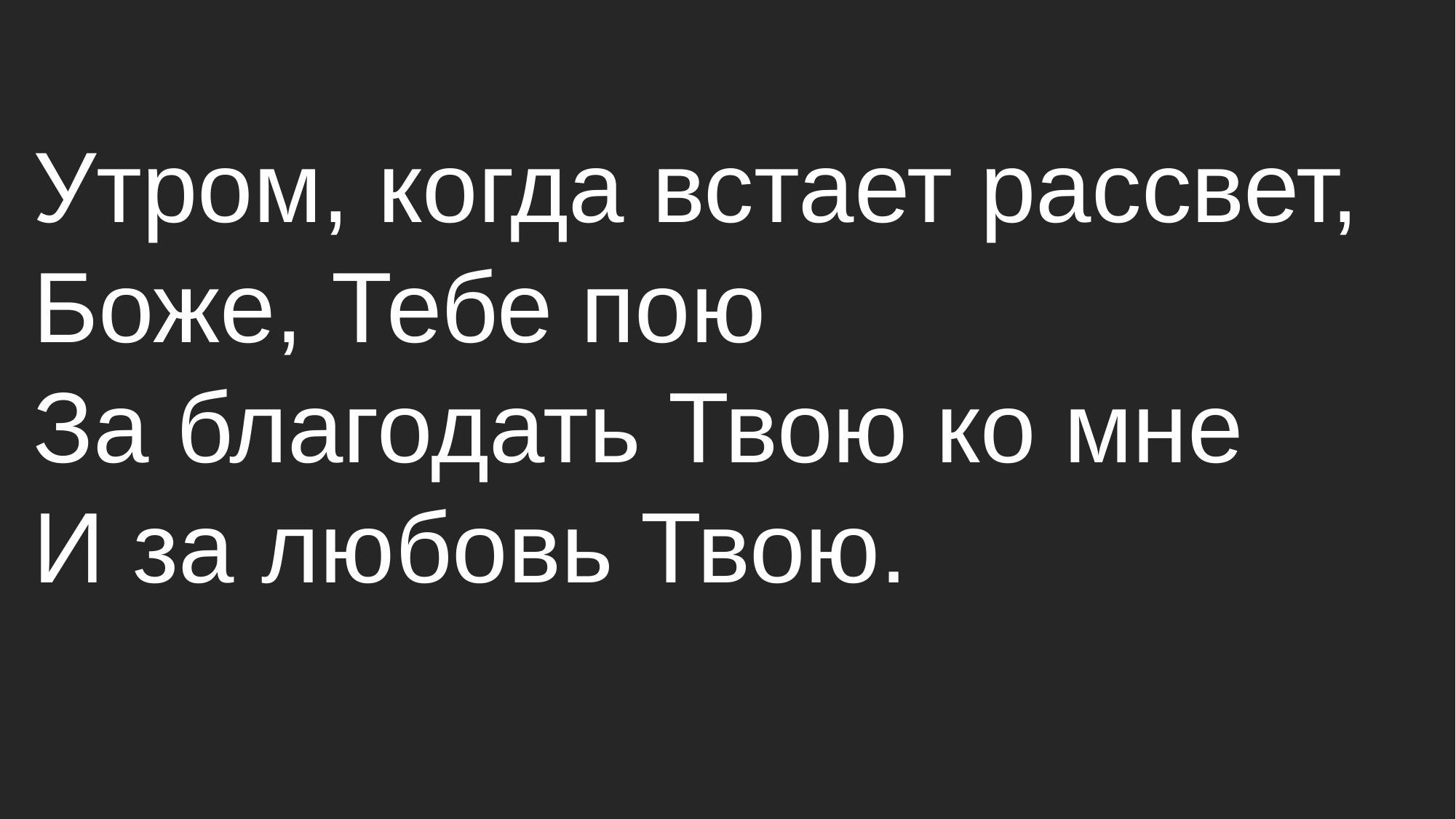

Утром, когда встает рассвет,
Боже, Тебе пою
За благодать Твою ко мне
И за любовь Твою.